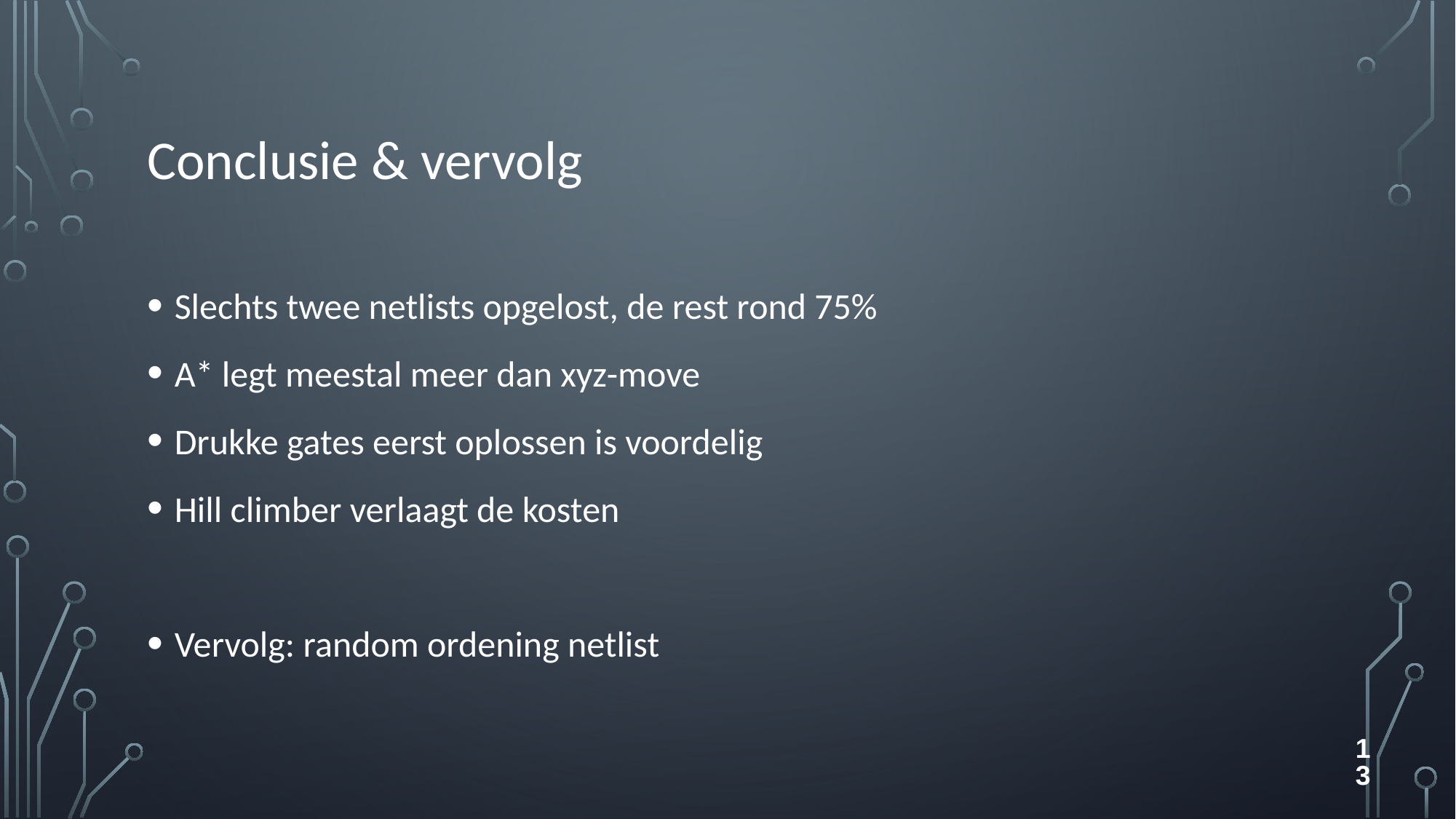

# Conclusie & vervolg
Slechts twee netlists opgelost, de rest rond 75%
A* legt meestal meer dan xyz-move
Drukke gates eerst oplossen is voordelig
Hill climber verlaagt de kosten

Vervolg: random ordening netlist

13